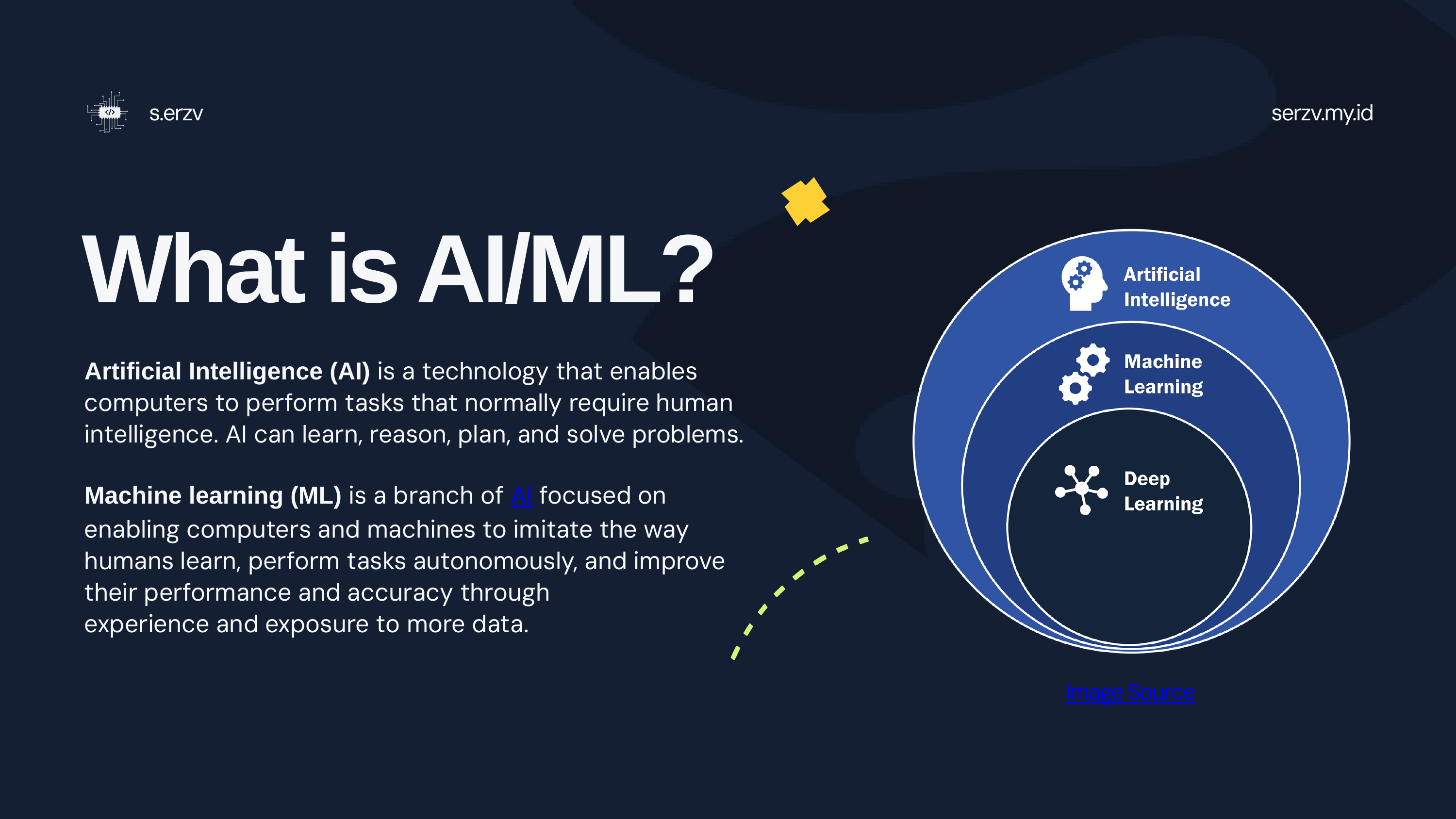

s.erzv
serzv.my.id

What is AI/ML?
Artificial Intelligence (AI) is a technology that enables computers to perform tasks that normally require human intelligence. AI can learn, reason, plan, and solve problems.

Machine learning (ML) is a branch of AI focused on enabling computers and machines to imitate the way humans learn, perform tasks autonomously, and improve their performance and accuracy through
experience and exposure to more data.

Image Source